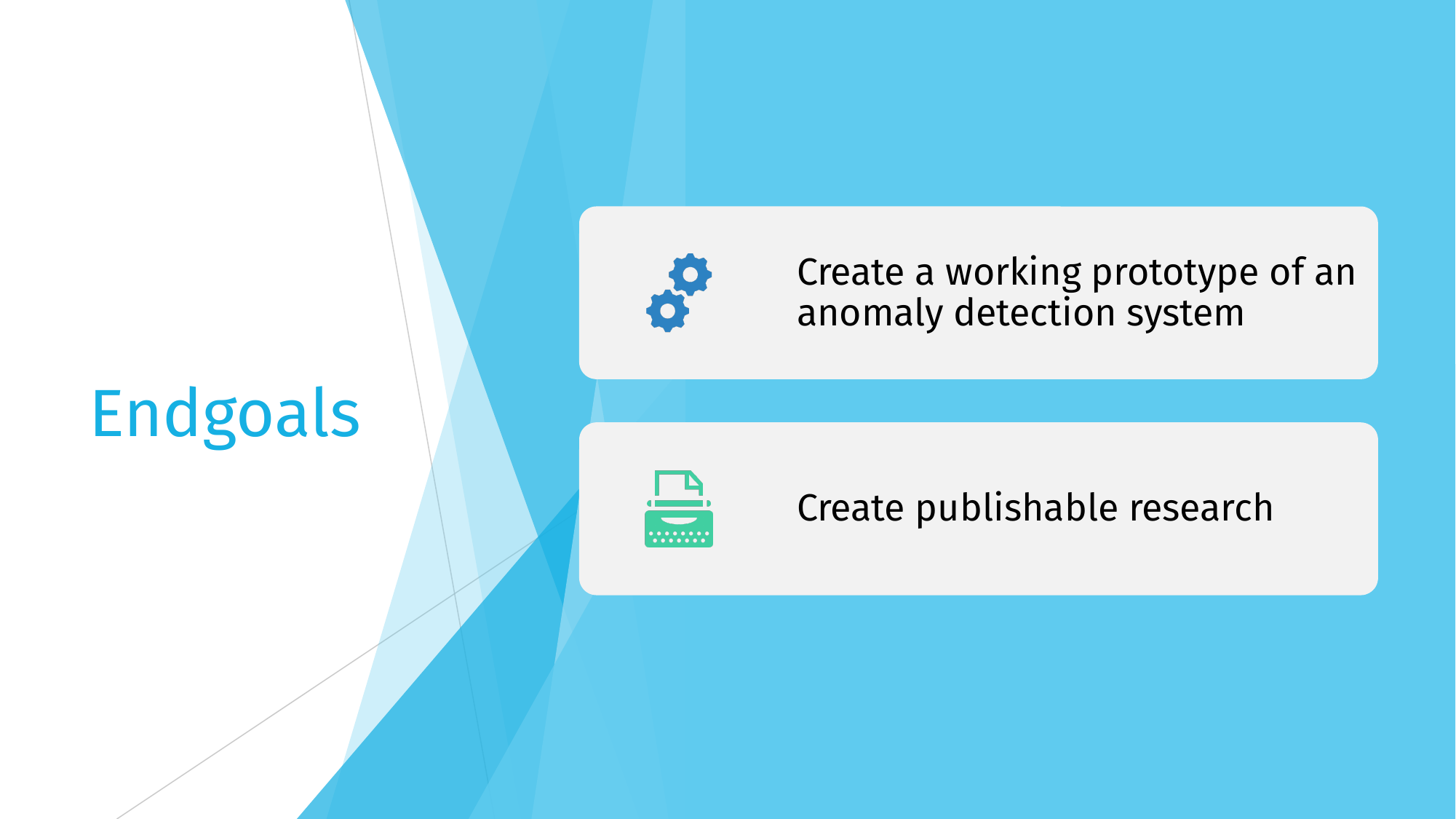

# Endgoals

Create a working prototype of an anomaly detection system

Create publishable research